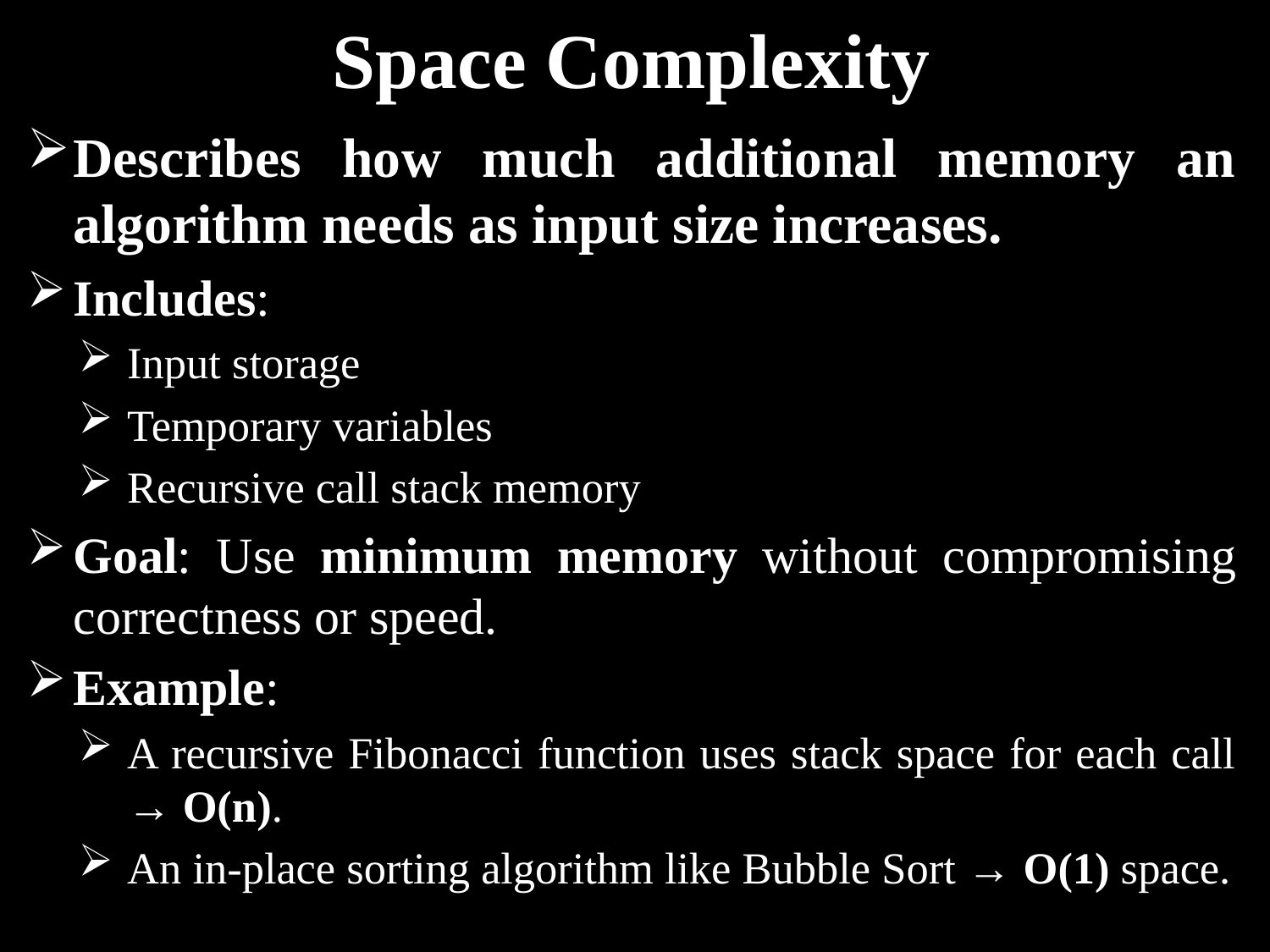

# Space Complexity
Describes how much additional memory an algorithm needs as input size increases.
Includes:
Input storage
Temporary variables
Recursive call stack memory
Goal: Use minimum memory without compromising correctness or speed.
Example:
A recursive Fibonacci function uses stack space for each call → O(n).
An in-place sorting algorithm like Bubble Sort → O(1) space.